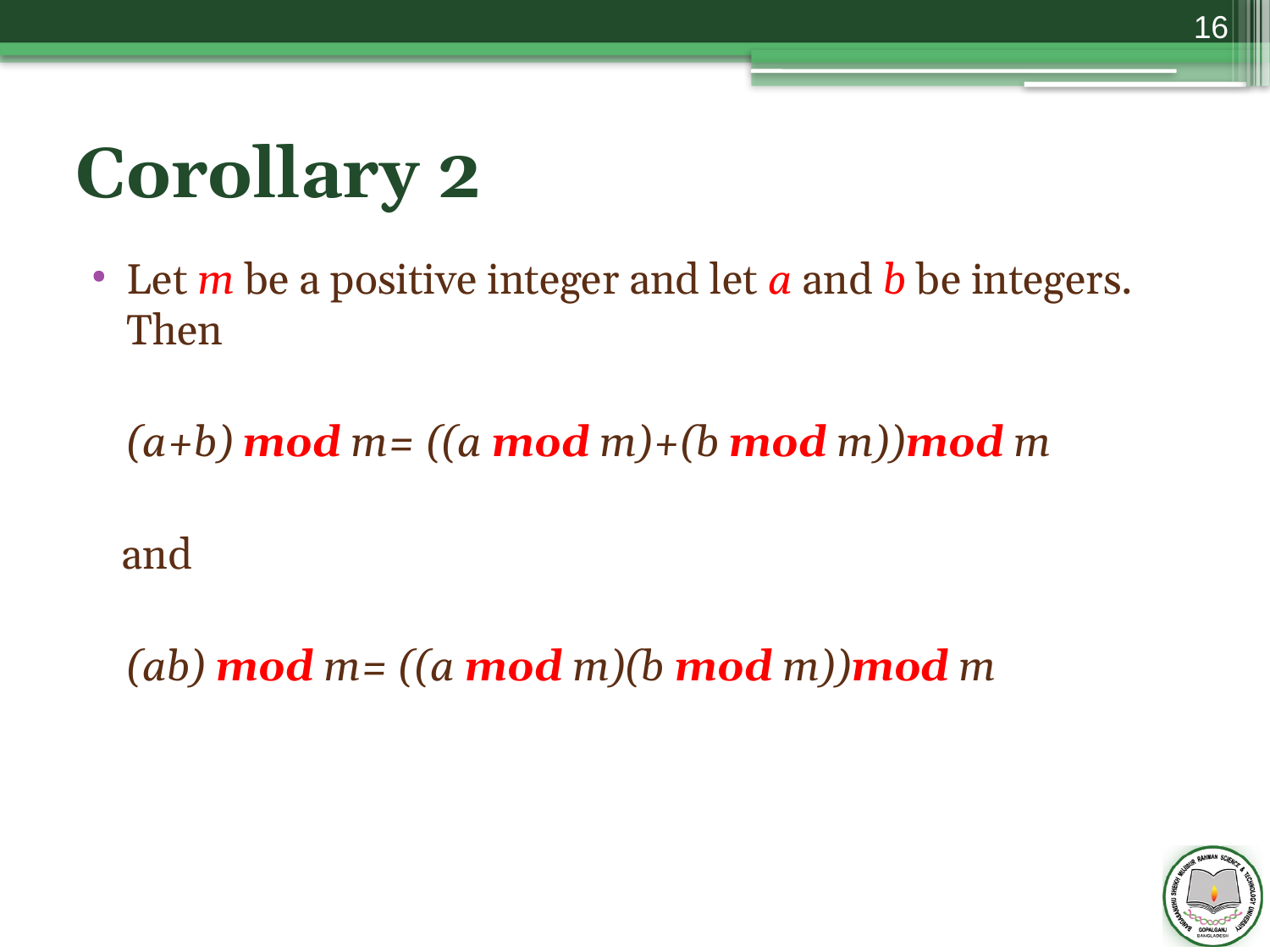

16
# Corollary 2
Let m be a positive integer and let a and b be integers. Then

	(a+b) mod m= ((a mod m)+(b mod m))mod m

   and

	(ab) mod m= ((a mod m)(b mod m))mod m